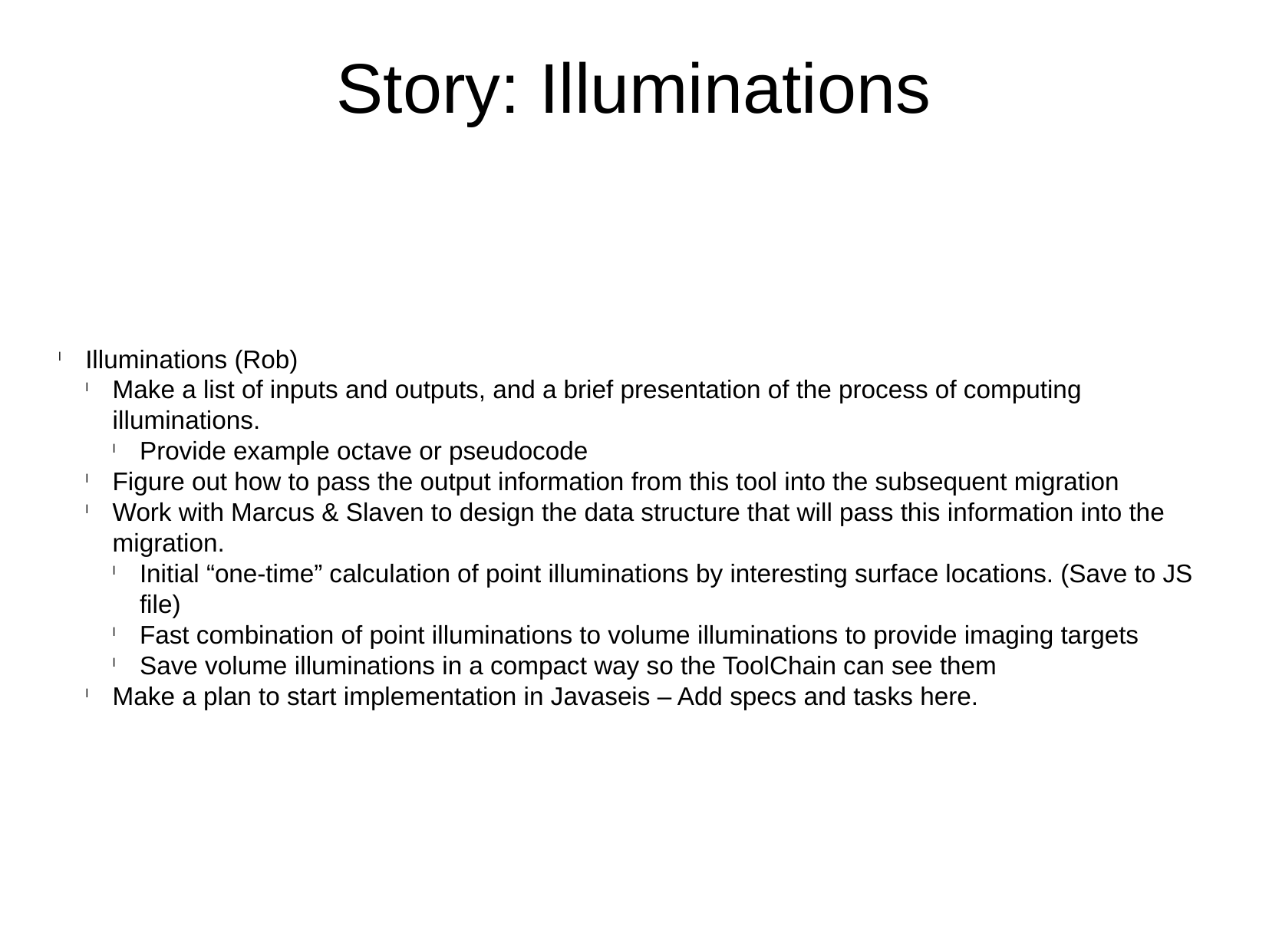

Story: Illuminations

Illuminations (Rob)
Make a list of inputs and outputs, and a brief presentation of the process of computing illuminations.
Provide example octave or pseudocode
Figure out how to pass the output information from this tool into the subsequent migration
Work with Marcus & Slaven to design the data structure that will pass this information into the migration.
Initial “one-time” calculation of point illuminations by interesting surface locations. (Save to JS file)
Fast combination of point illuminations to volume illuminations to provide imaging targets
Save volume illuminations in a compact way so the ToolChain can see them
Make a plan to start implementation in Javaseis – Add specs and tasks here.